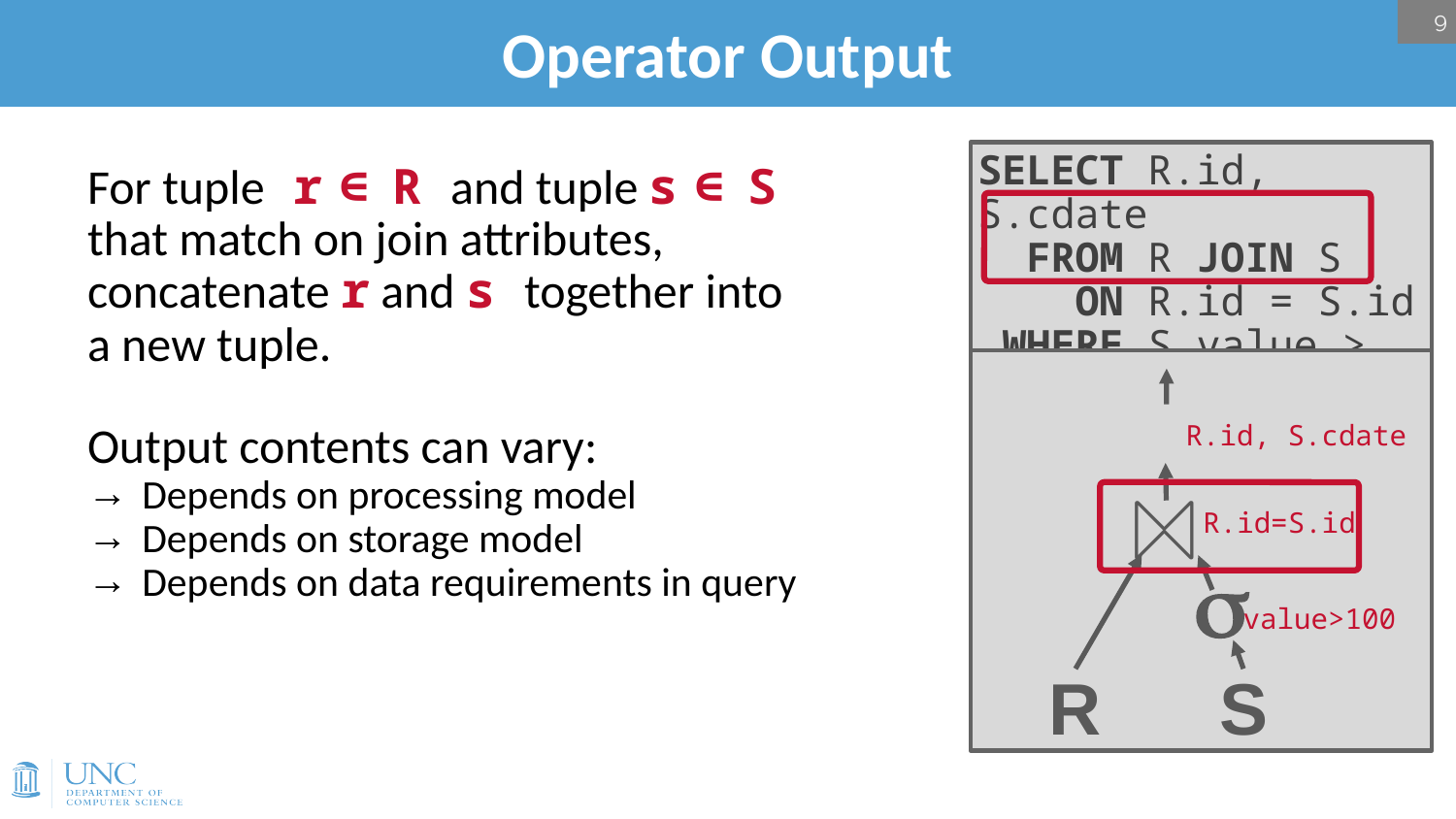

9
# Operator Output
SELECT R.id, S.cdate
  FROM R JOIN S
    ON R.id = S.id
 WHERE S.value > 100

π
R.id, S.cdate
⨝

R.id=S.id

σ
value>100
R
S
For tuple r ∈ R and tuple s ∈ S that match on join attributes,  concatenate r and s together into a new tuple.

Output contents can vary:
Depends on processing model
Depends on storage model
Depends on data requirements in query